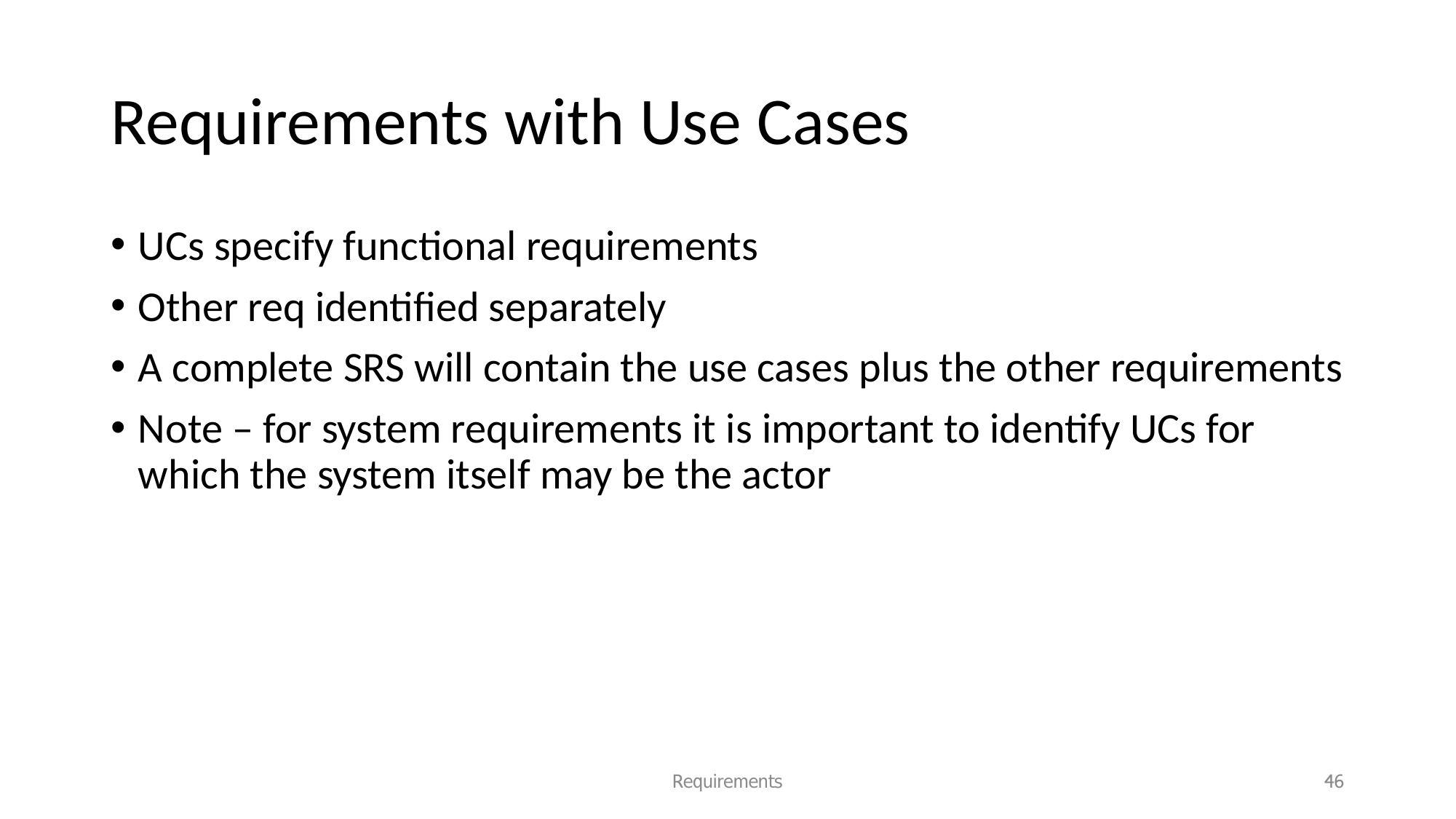

# Requirements with Use Cases
UCs specify functional requirements
Other req identified separately
A complete SRS will contain the use cases plus the other requirements
Note – for system requirements it is important to identify UCs for which the system itself may be the actor
Requirements
46